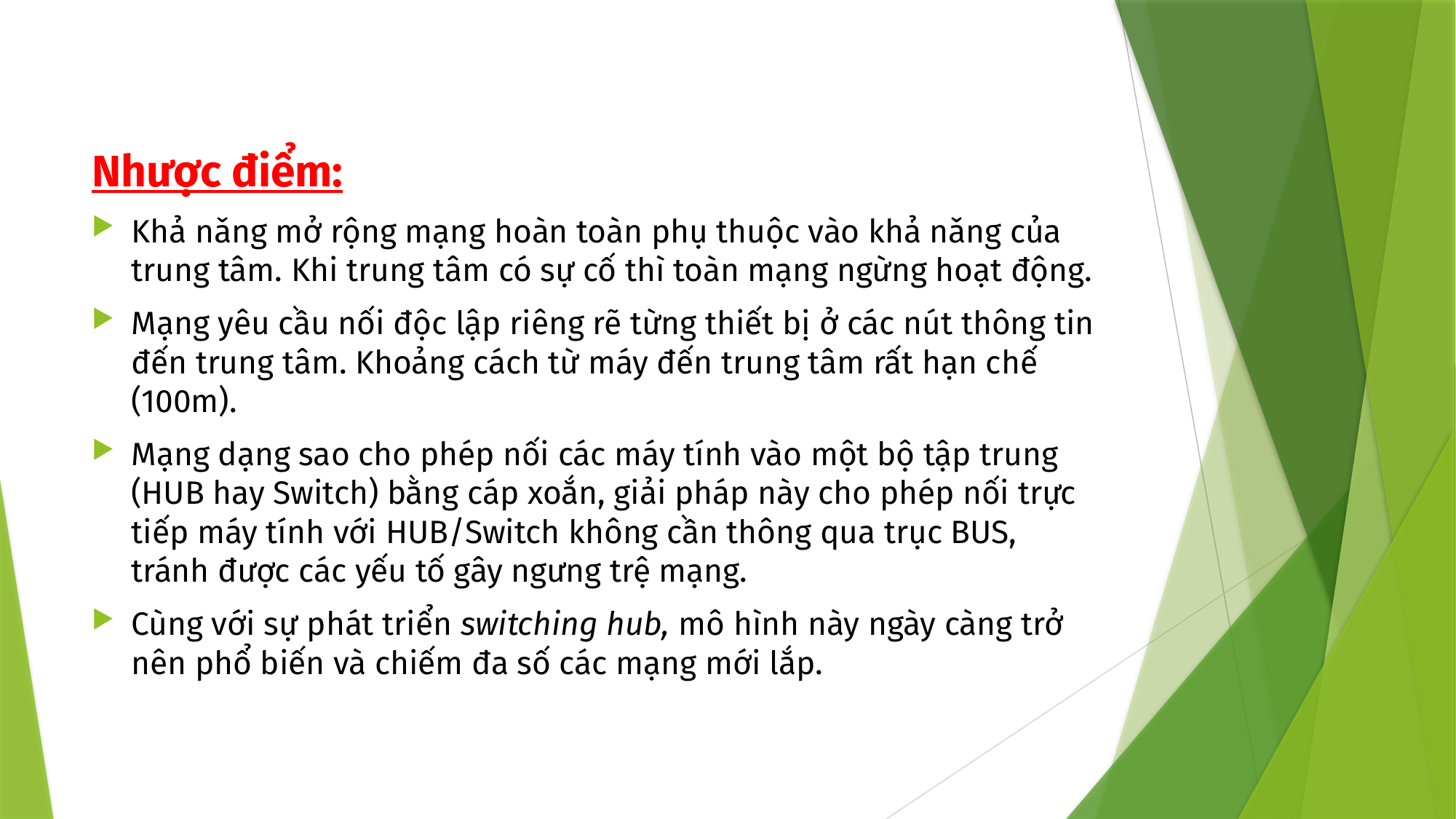

#
Nhược điểm:
Khả nǎng mở rộng mạng hoàn toàn phụ thuộc vào khả nǎng của trung tâm. Khi trung tâm có sự cố thì toàn mạng ngừng hoạt động.
Mạng yêu cầu nối độc lập riêng rẽ từng thiết bị ở các nút thông tin đến trung tâm. Khoảng cách từ máy đến trung tâm rất hạn chế (100m).
Mạng dạng sao cho phép nối các máy tính vào một bộ tập trung (HUB hay Switch) bằng cáp xoắn, giải pháp này cho phép nối trực tiếp máy tính với HUB/Switch không cần thông qua trục BUS, tránh được các yếu tố gây ngưng trệ mạng.
Cùng với sự phát triển switching hub, mô hình này ngày càng trở nên phổ biến và chiếm đa số các mạng mới lắp.